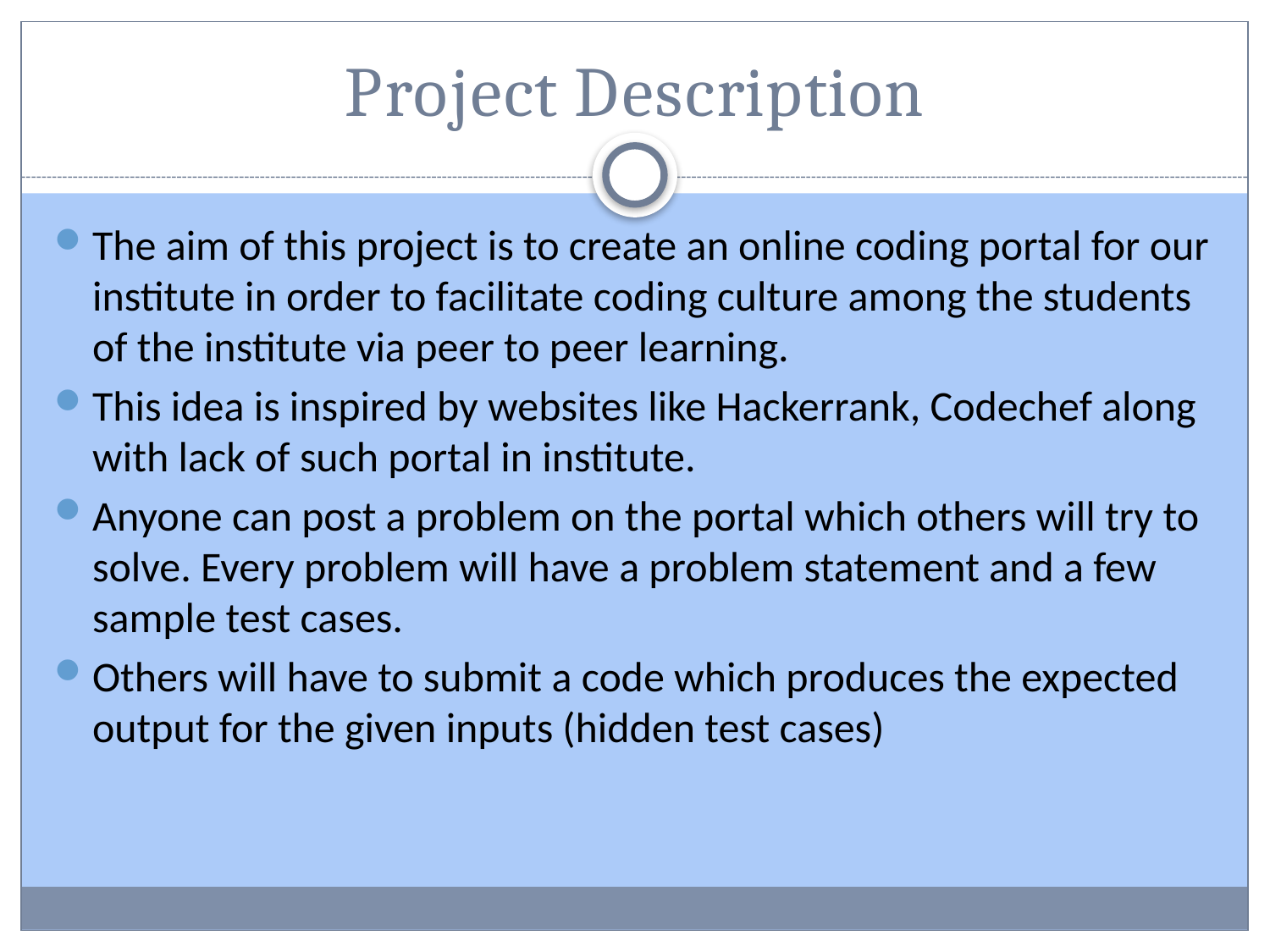

# Project Description
The aim of this project is to create an online coding portal for our institute in order to facilitate coding culture among the students of the institute via peer to peer learning.
This idea is inspired by websites like Hackerrank, Codechef along with lack of such portal in institute.
Anyone can post a problem on the portal which others will try to solve. Every problem will have a problem statement and a few sample test cases.
Others will have to submit a code which produces the expected output for the given inputs (hidden test cases)